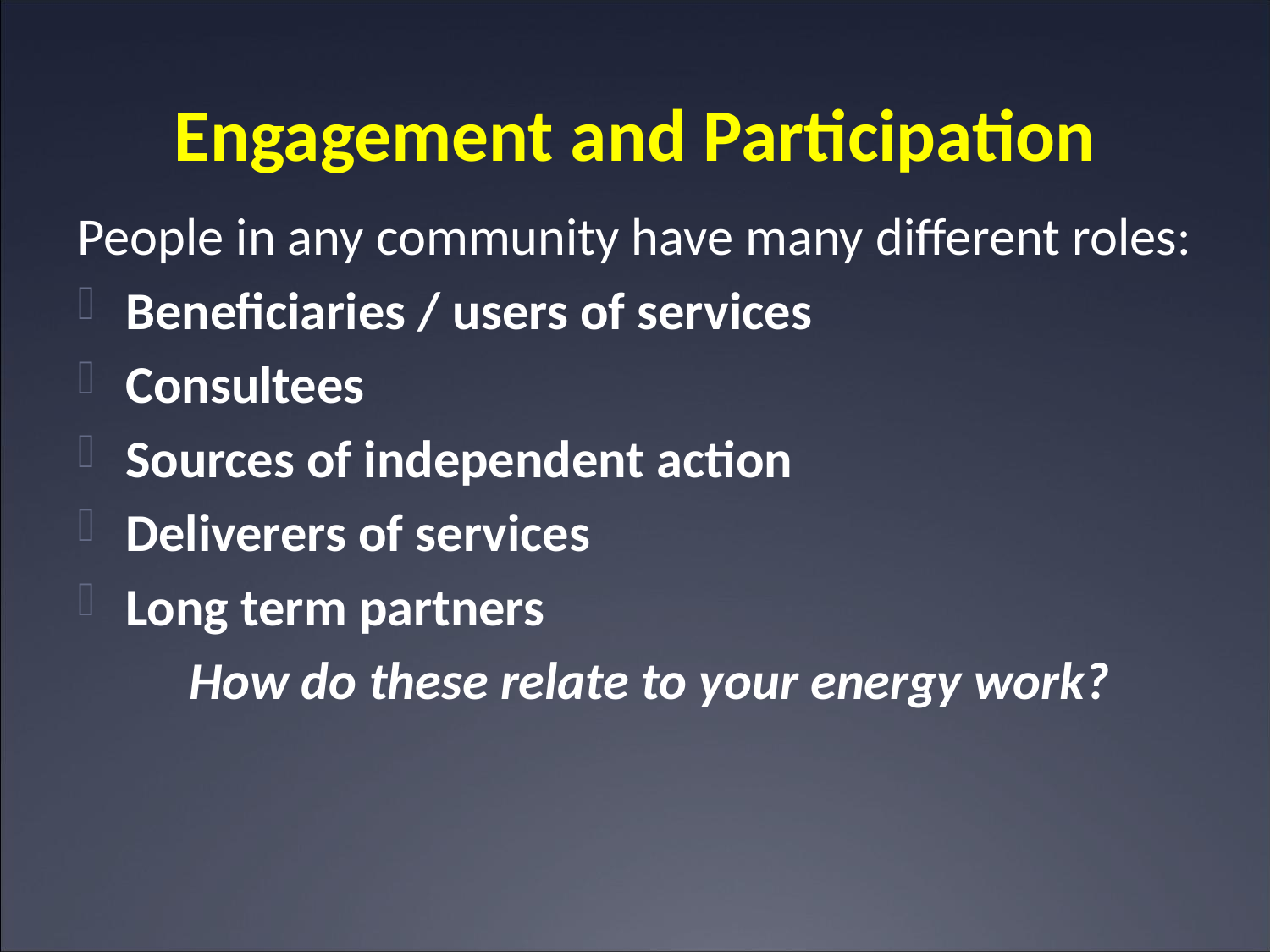

# Engagement and Participation
People in any community have many different roles:
Beneficiaries / users of services
Consultees
Sources of independent action
Deliverers of services
Long term partners
How do these relate to your energy work?